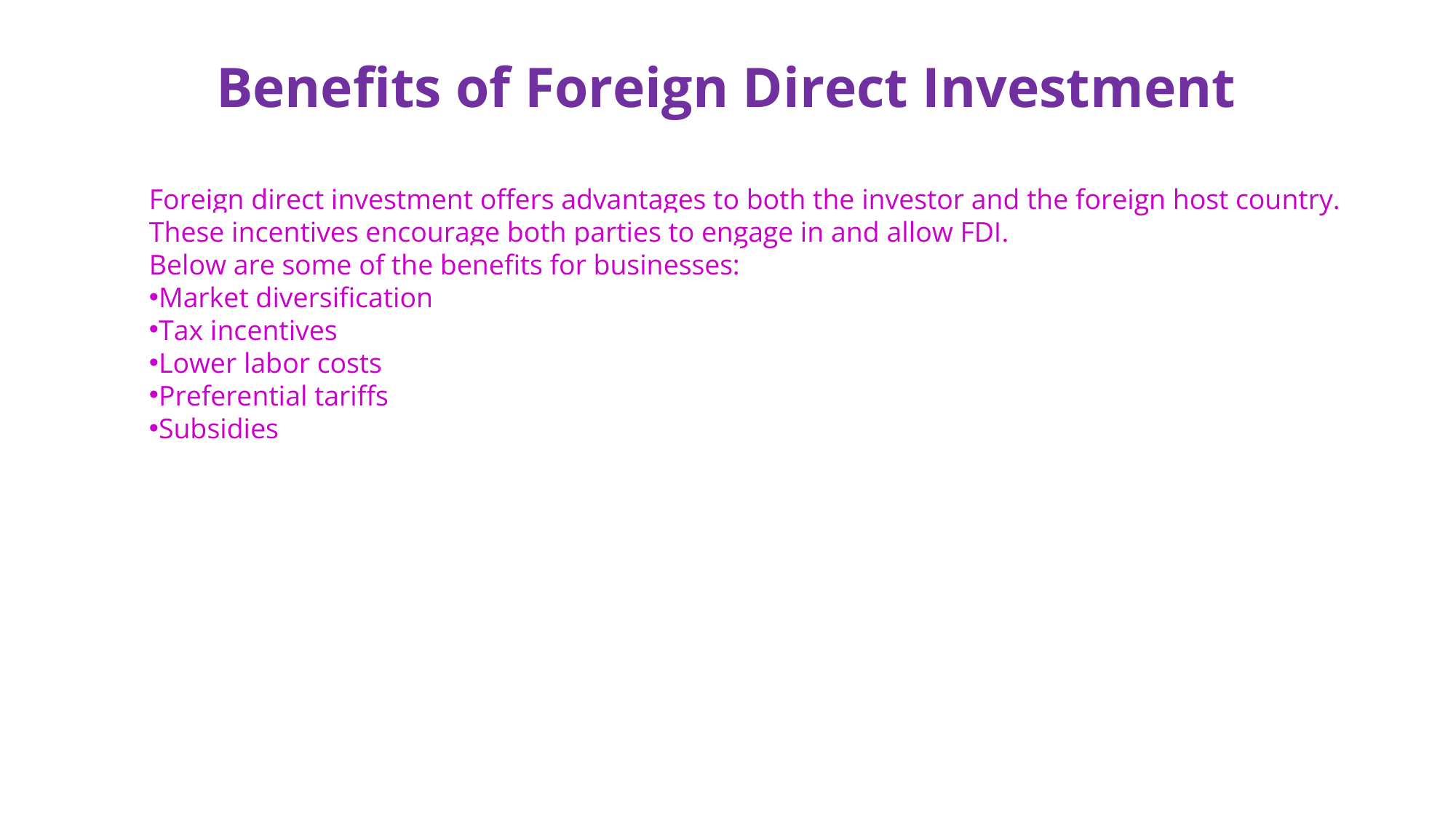

Benefits of Foreign Direct Investment

Foreign direct investment offers advantages to both the investor and the foreign host country. These incentives encourage both parties to engage in and allow FDI.
Below are some of the benefits for businesses:
Market diversification
Tax incentives
Lower labor costs
Preferential tariffs
Subsidies